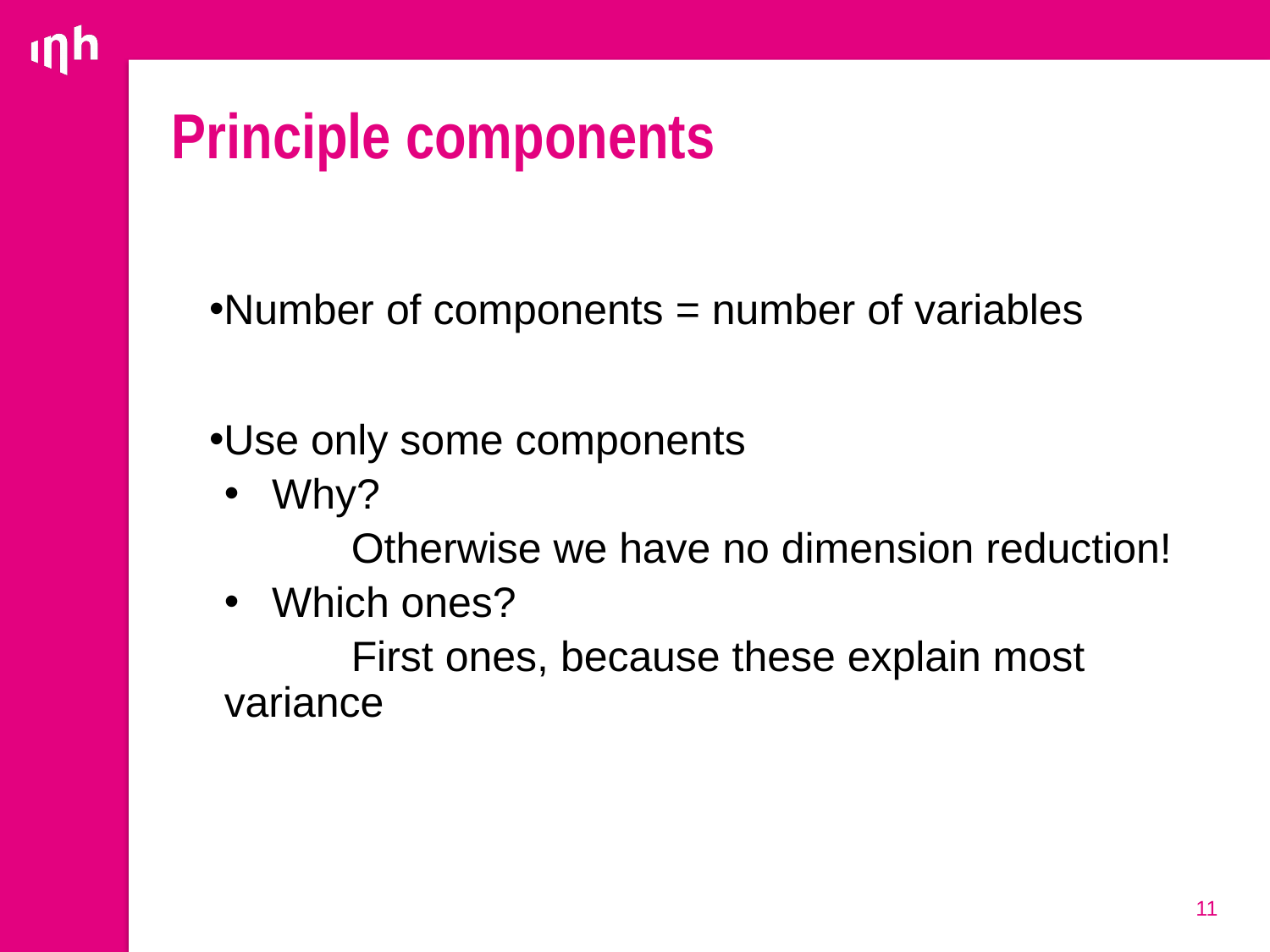

# Principle components
Number of components = number of variables

Use only some components
Why?
	Otherwise we have no dimension reduction!
Which ones?
	First ones, because these explain most variance

11